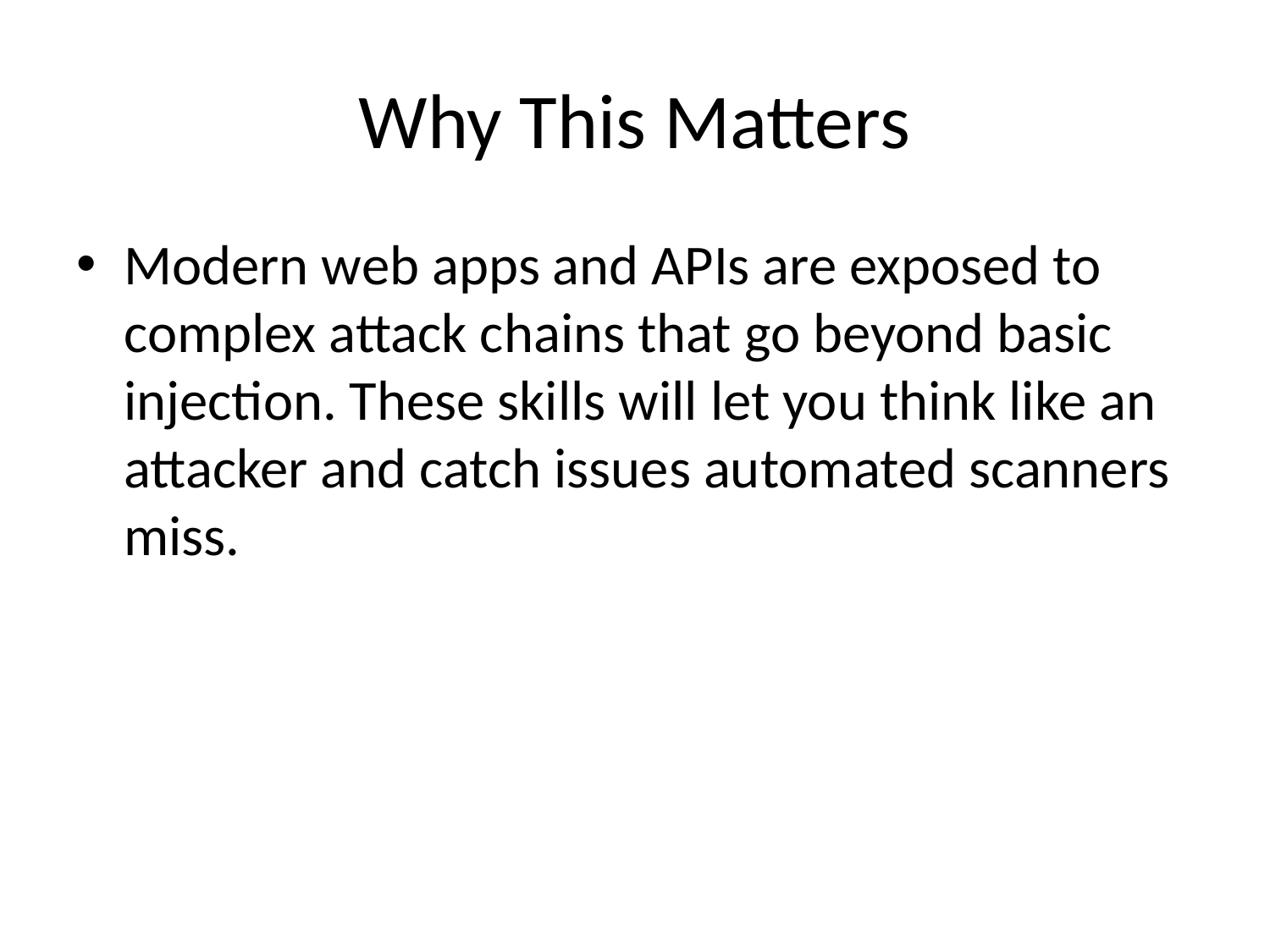

# Why This Matters
Modern web apps and APIs are exposed to complex attack chains that go beyond basic injection. These skills will let you think like an attacker and catch issues automated scanners miss.